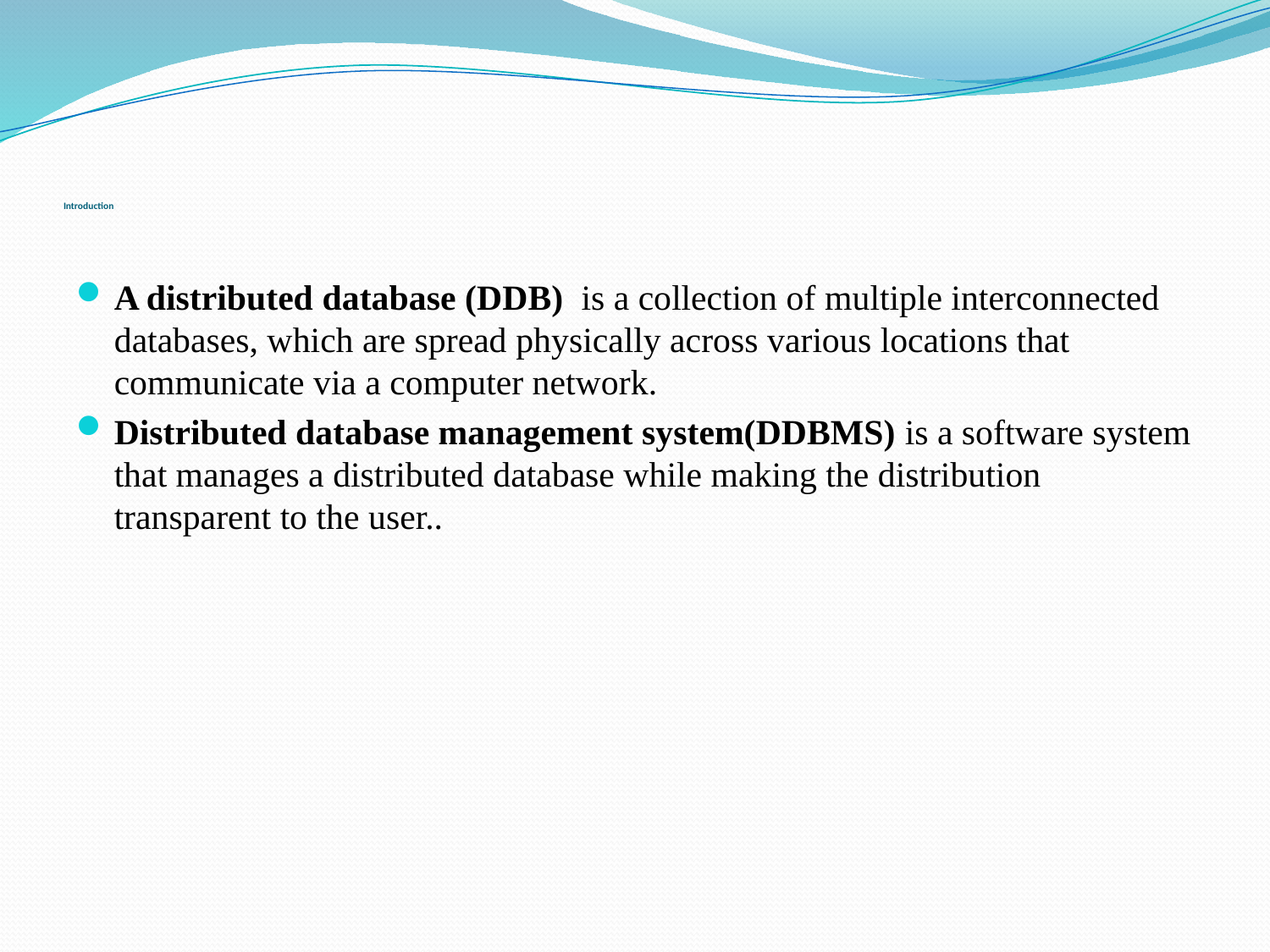

# Introduction
A distributed database (DDB)  is a collection of multiple interconnected databases, which are spread physically across various locations that communicate via a computer network.
Distributed database management system(DDBMS) is a software system that manages a distributed database while making the distribution transparent to the user..